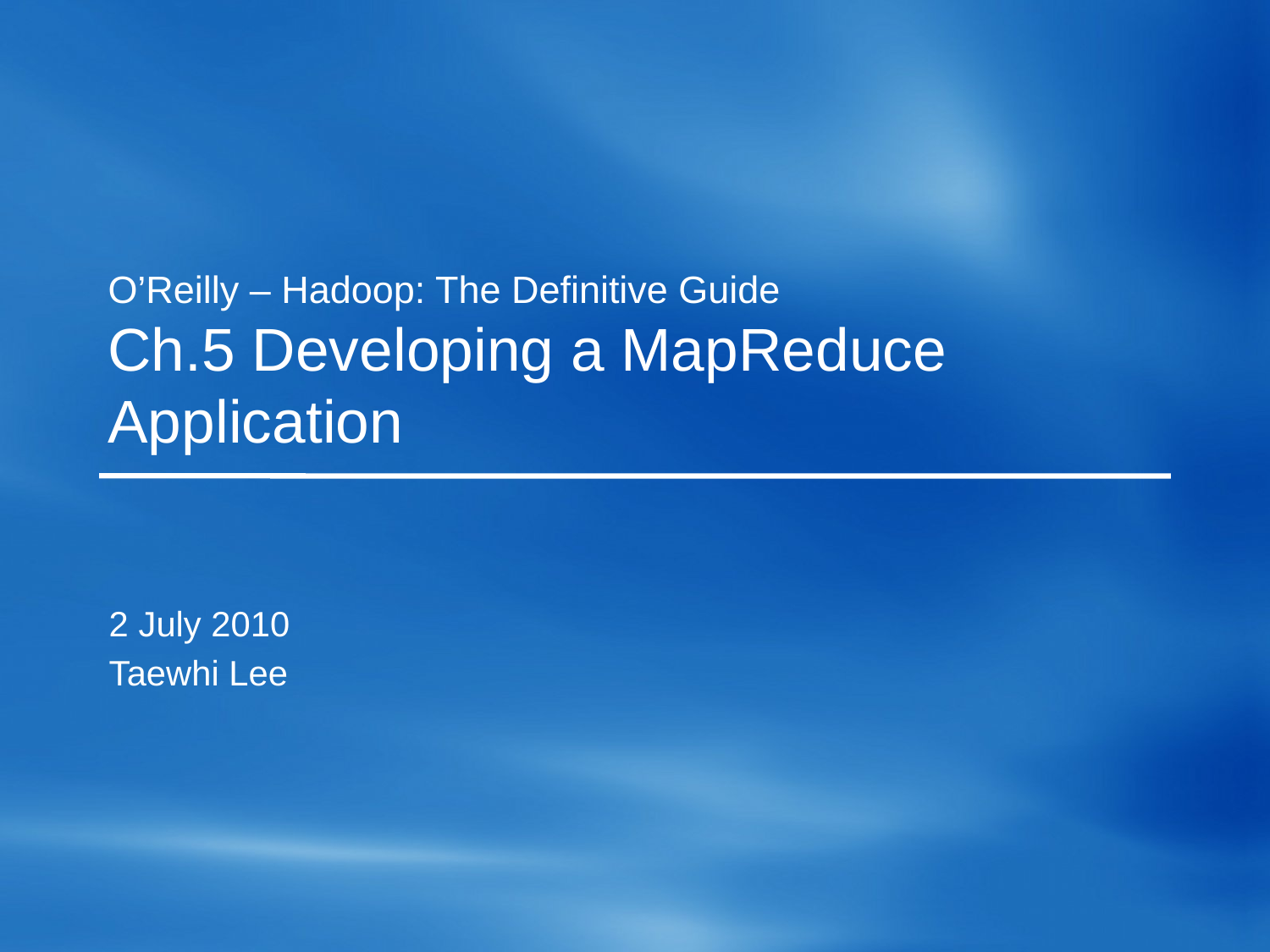

# O’Reilly – Hadoop: The Definitive Guide Ch.5 Developing a MapReduce Application
2 July 2010
Taewhi Lee